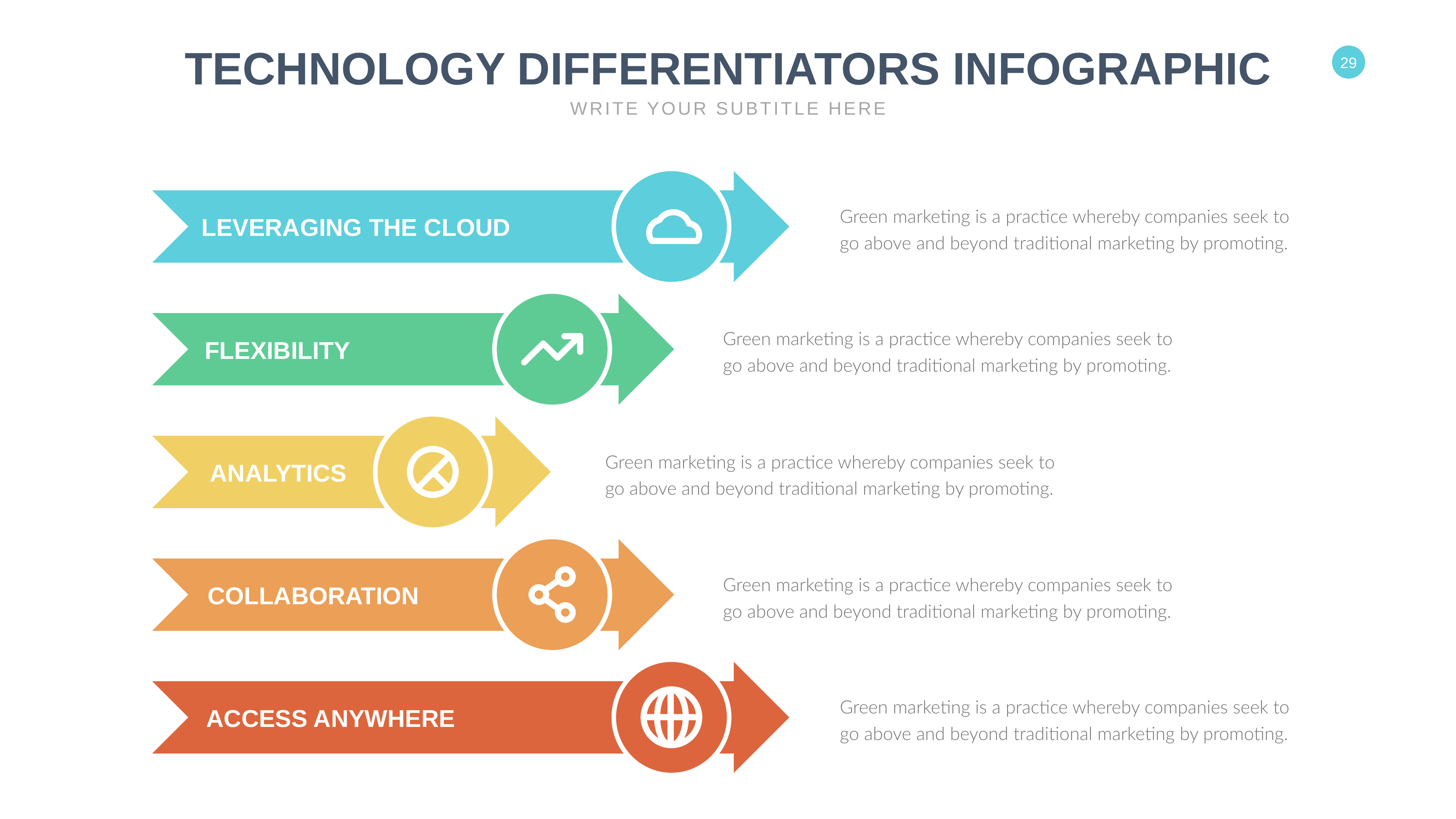

TECHNOLOGY DIFFERENTIATORS INFOGRAPHIC
WRITE YOUR SUBTITLE HERE

Green marketing is a practice whereby companies seek to go above and beyond traditional marketing by promoting.
LEVERAGING THE CLOUD

Green marketing is a practice whereby companies seek to go above and beyond traditional marketing by promoting.
FLEXIBILITY

Green marketing is a practice whereby companies seek to go above and beyond traditional marketing by promoting.

ANALYTICS

Green marketing is a practice whereby companies seek to go above and beyond traditional marketing by promoting.
COLLABORATION

Green marketing is a practice whereby companies seek to go above and beyond traditional marketing by promoting.
ACCESS ANYWHERE